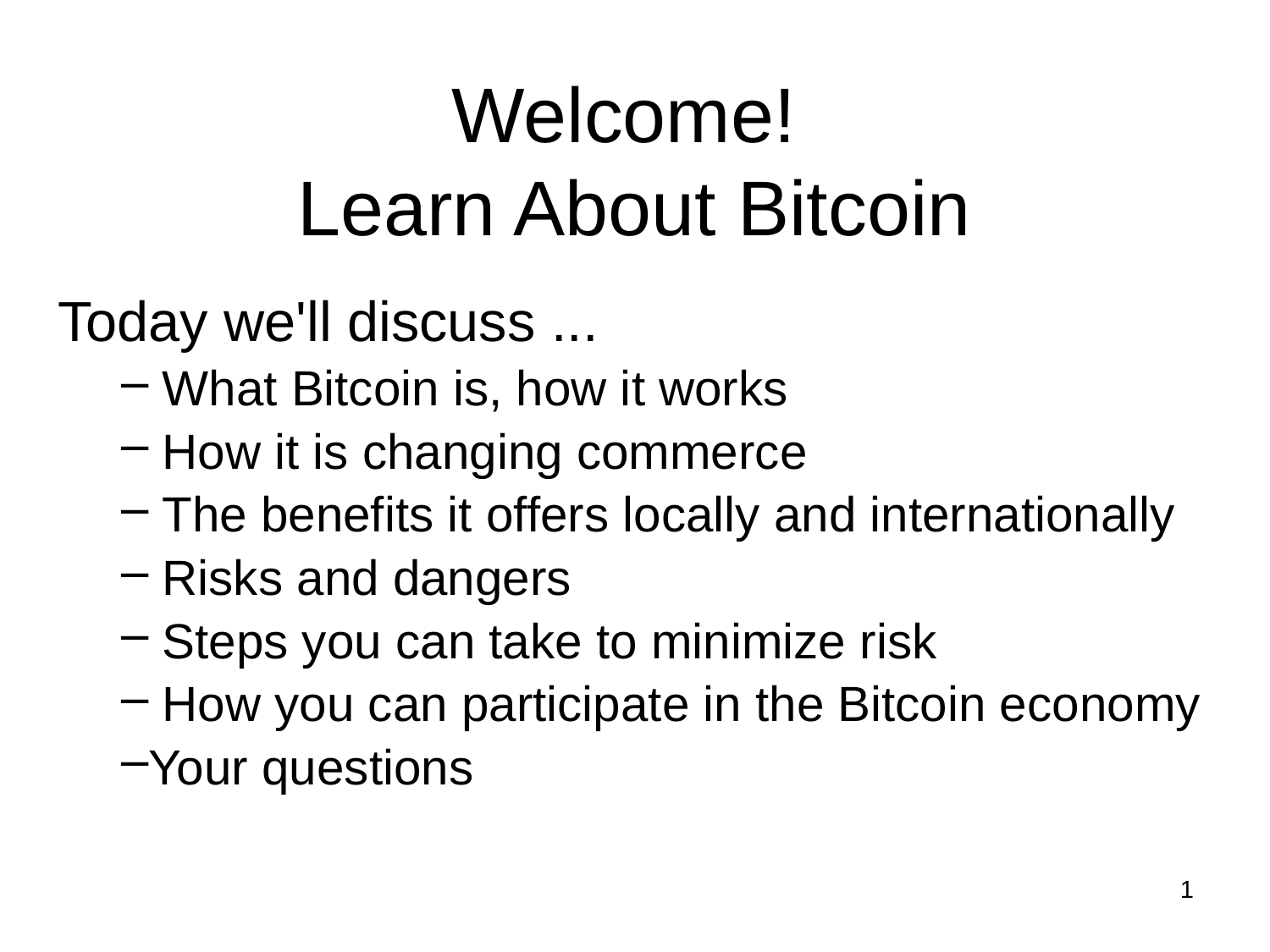

# Welcome! Learn About Bitcoin
Today we'll discuss ...
 What Bitcoin is, how it works
 How it is changing commerce
 The benefits it offers locally and internationally
 Risks and dangers
 Steps you can take to minimize risk
 How you can participate in the Bitcoin economy
Your questions
1